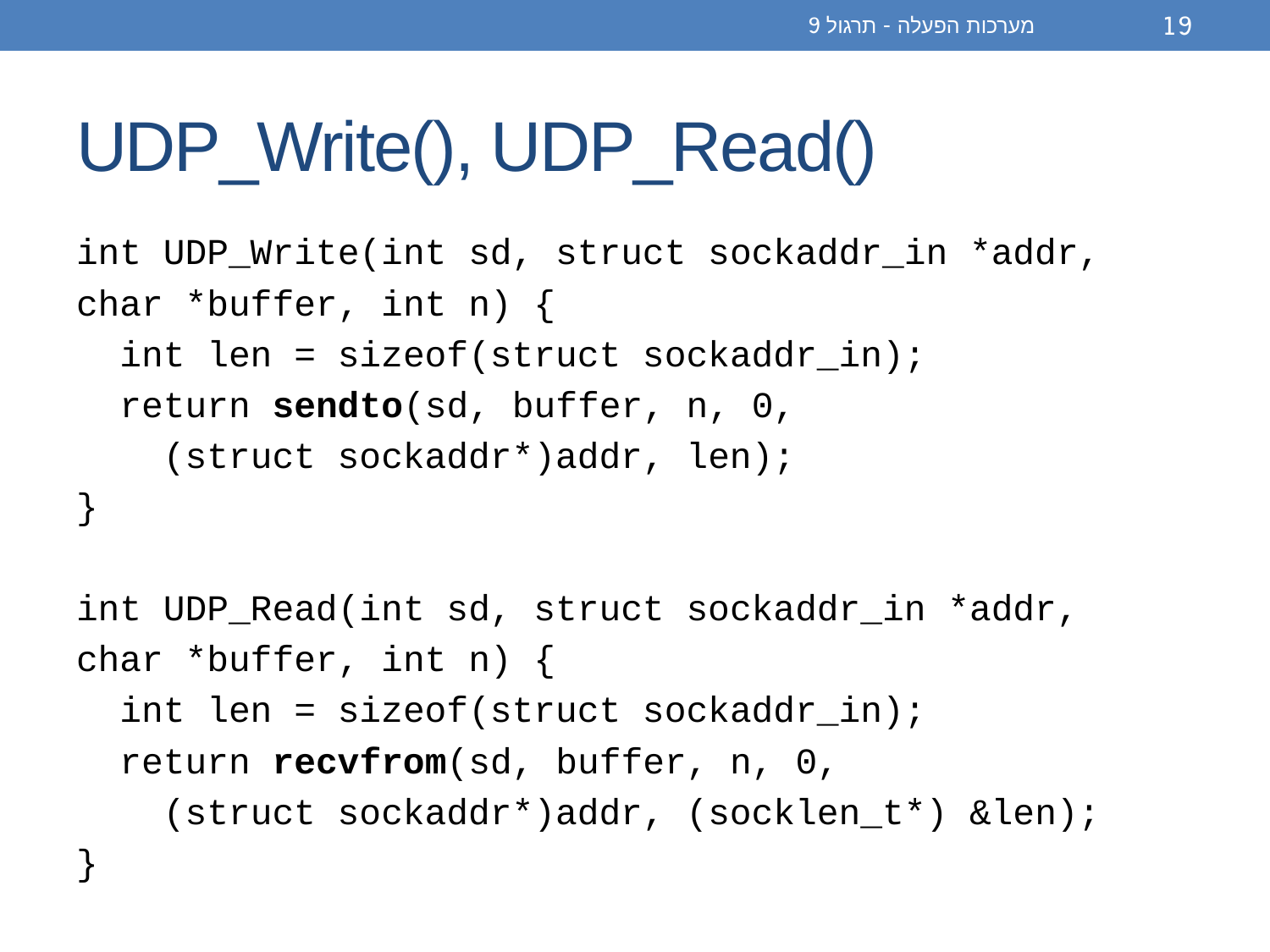

מערכות הפעלה - תרגול 9
19
# UDP_Write(), UDP_Read()
int UDP_Write(int sd, struct sockaddr_in *addr,
char *buffer, int n) {
  int len = sizeof(struct sockaddr_in);
  return sendto(sd, buffer, n, 0,
    (struct sockaddr*)addr, len);
}

int UDP_Read(int sd, struct sockaddr_in *addr,
char *buffer, int n) {
  int len = sizeof(struct sockaddr_in);
  return recvfrom(sd, buffer, n, 0,
    (struct sockaddr*)addr, (socklen_t*) &len);
}